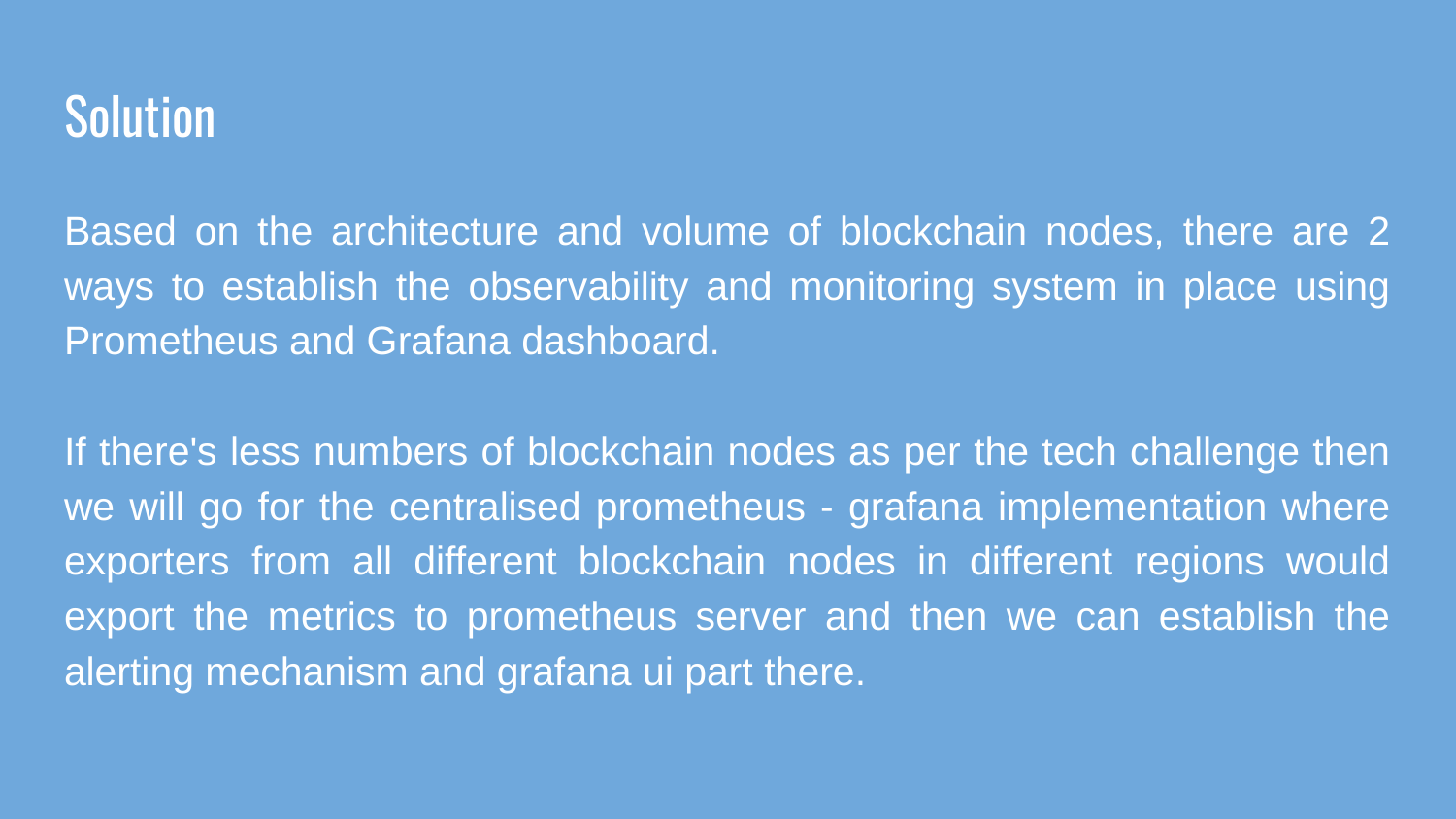

# Solution
Based on the architecture and volume of blockchain nodes, there are 2 ways to establish the observability and monitoring system in place using Prometheus and Grafana dashboard.

If there's less numbers of blockchain nodes as per the tech challenge then we will go for the centralised prometheus - grafana implementation where exporters from all different blockchain nodes in different regions would export the metrics to prometheus server and then we can establish the alerting mechanism and grafana ui part there.